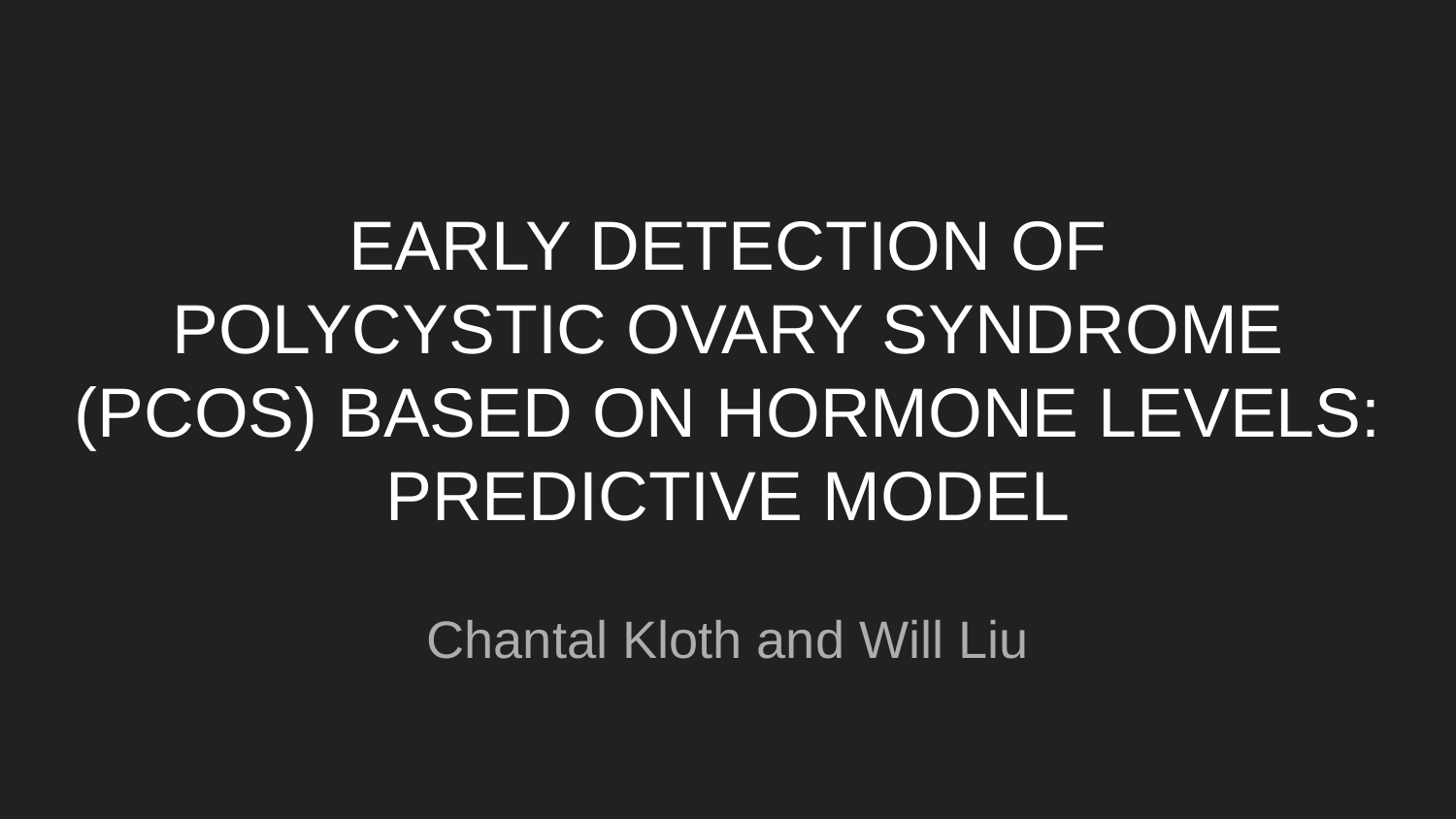

# EARLY DETECTION OF
POLYCYSTIC OVARY SYNDROME (PCOS) BASED ON HORMONE LEVELS: PREDICTIVE MODEL
Chantal Kloth and Will Liu